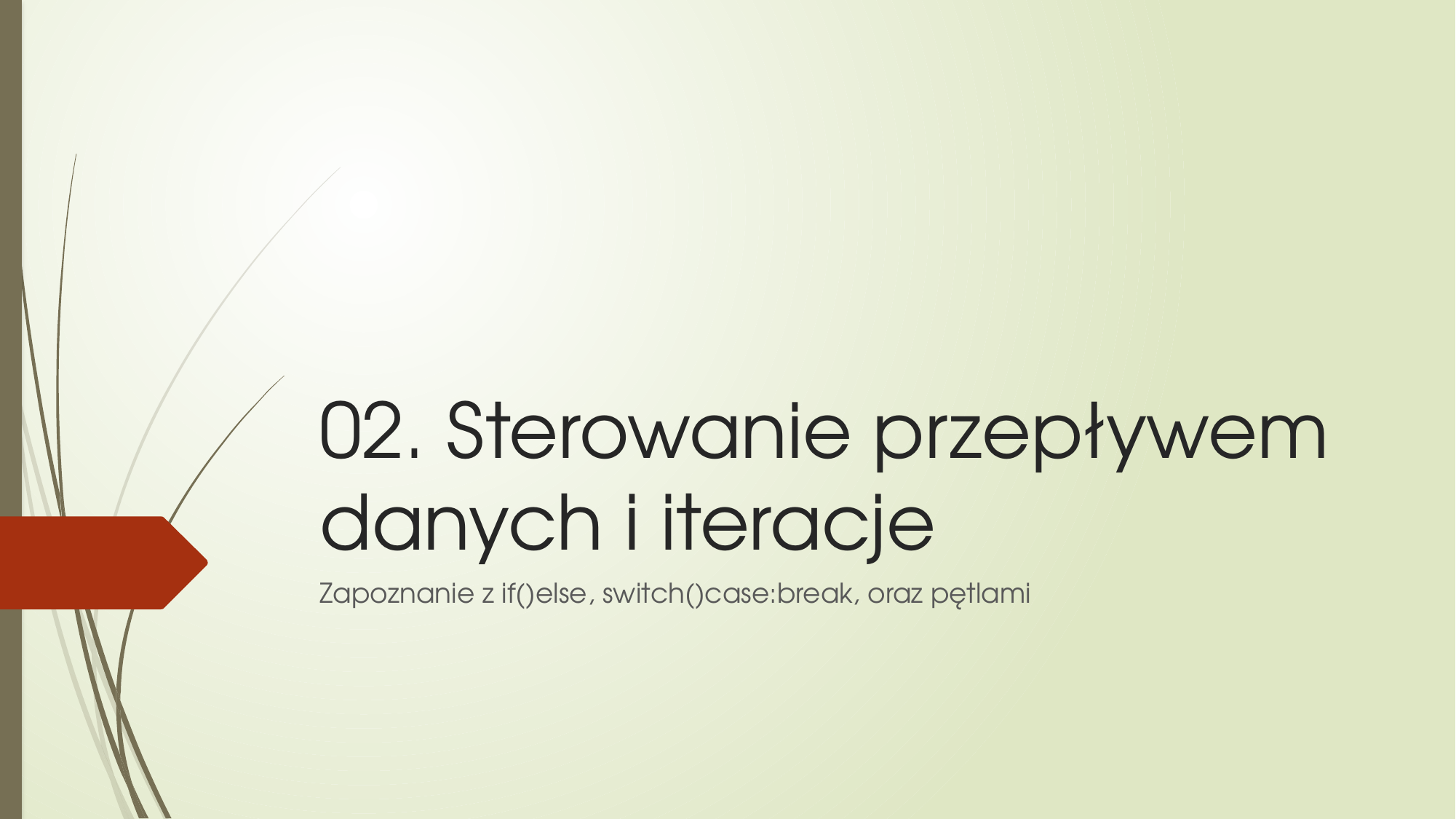

# 02. Sterowanie przepływem danych i iteracje
Zapoznanie z if()else, switch()case:break, oraz pętlami